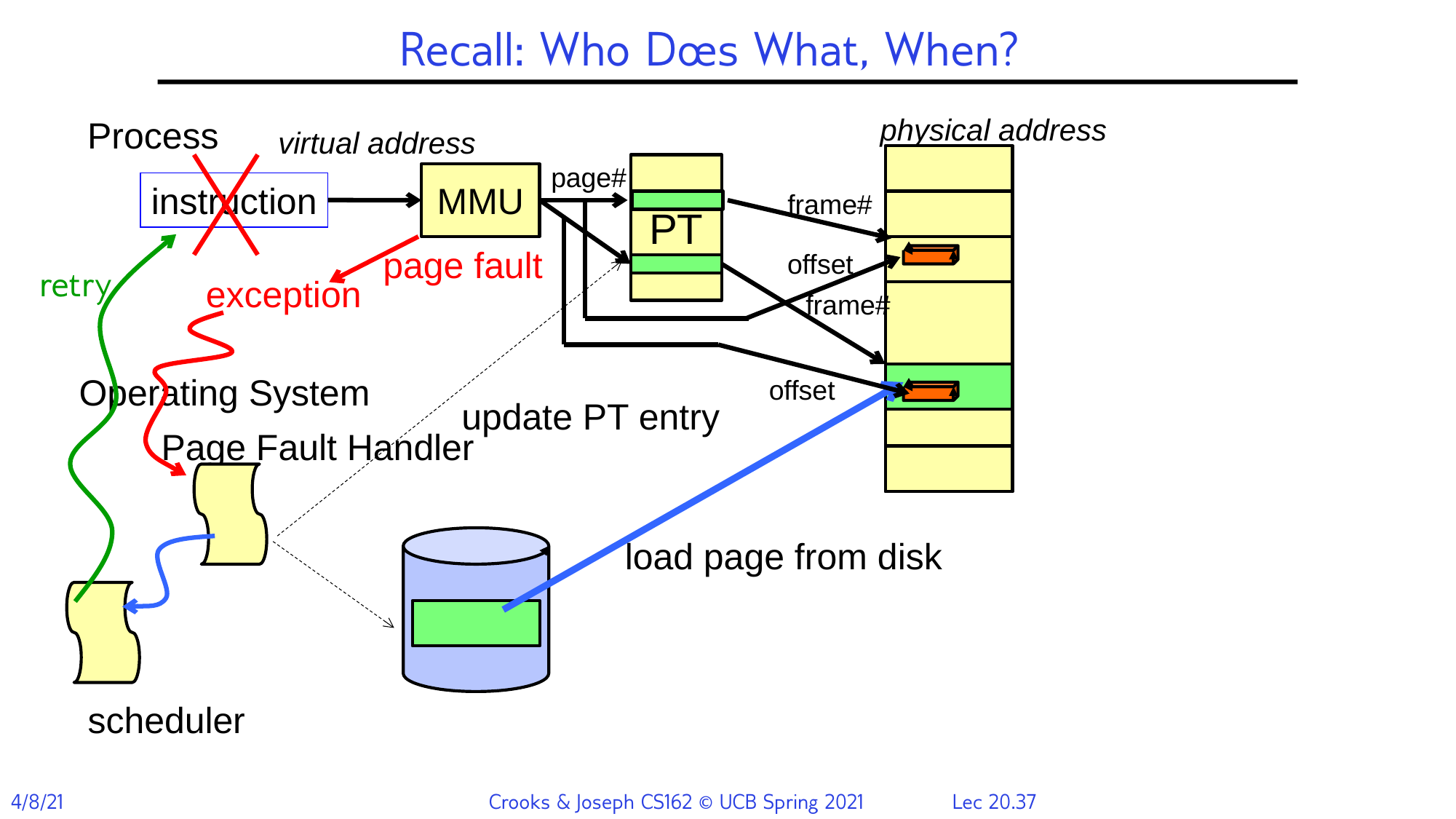

# Recall: Who Does What, When?
physical address
Process
virtual address

page#
PT
MMU
instruction
frame#

retry
page fault

offset

update PT entry
exception

frame#

Operating System
offset
load page from disk

Page Fault Handler

scheduler